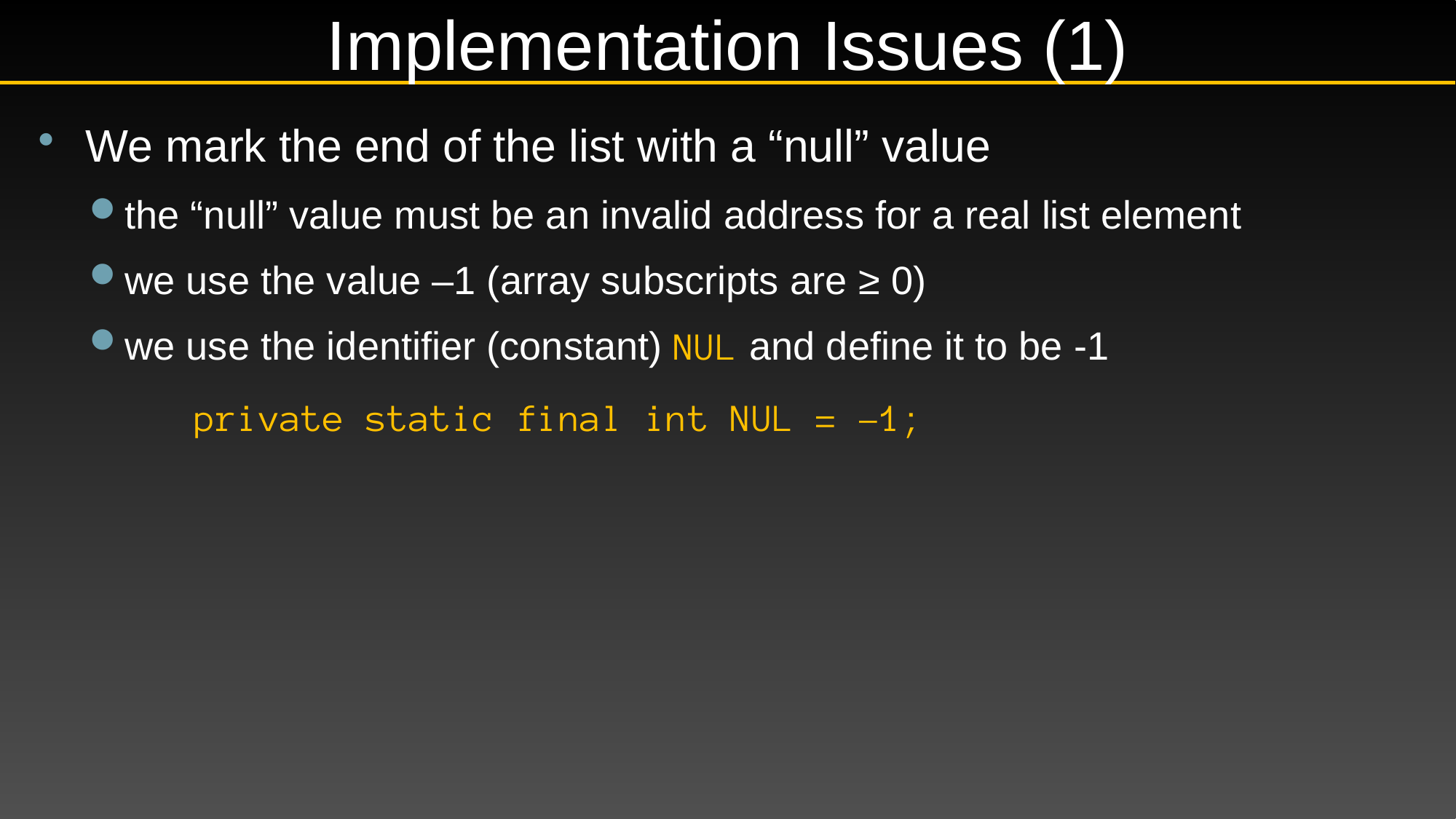

# Implementation Issues (1)
We mark the end of the list with a “null” value
the “null” value must be an invalid address for a real list element
we use the value –1 (array subscripts are ≥ 0)
we use the identifier (constant) NUL and define it to be -1
		private static final int NUL = –1;